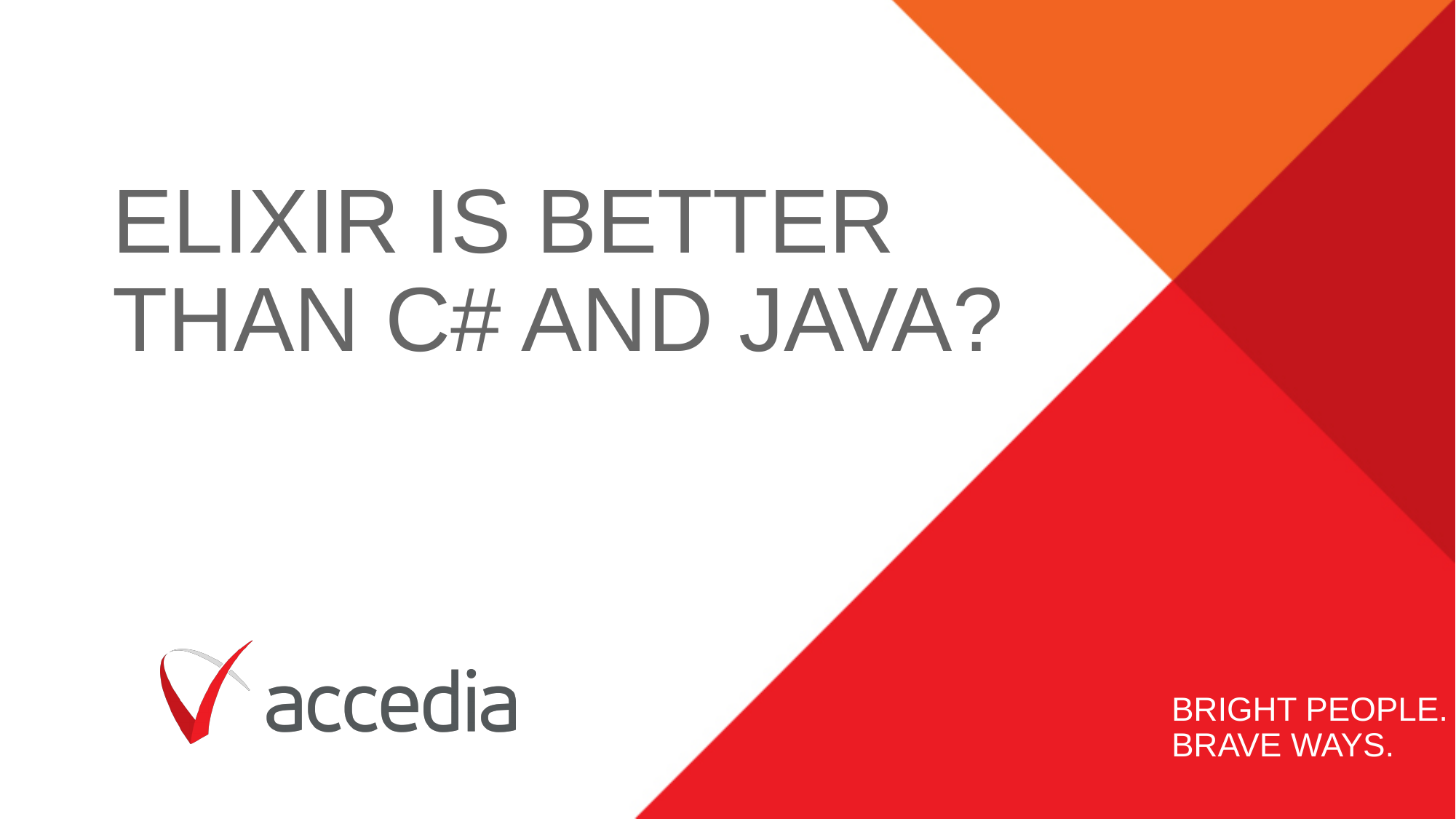

# Elixir is better than C# and Java?